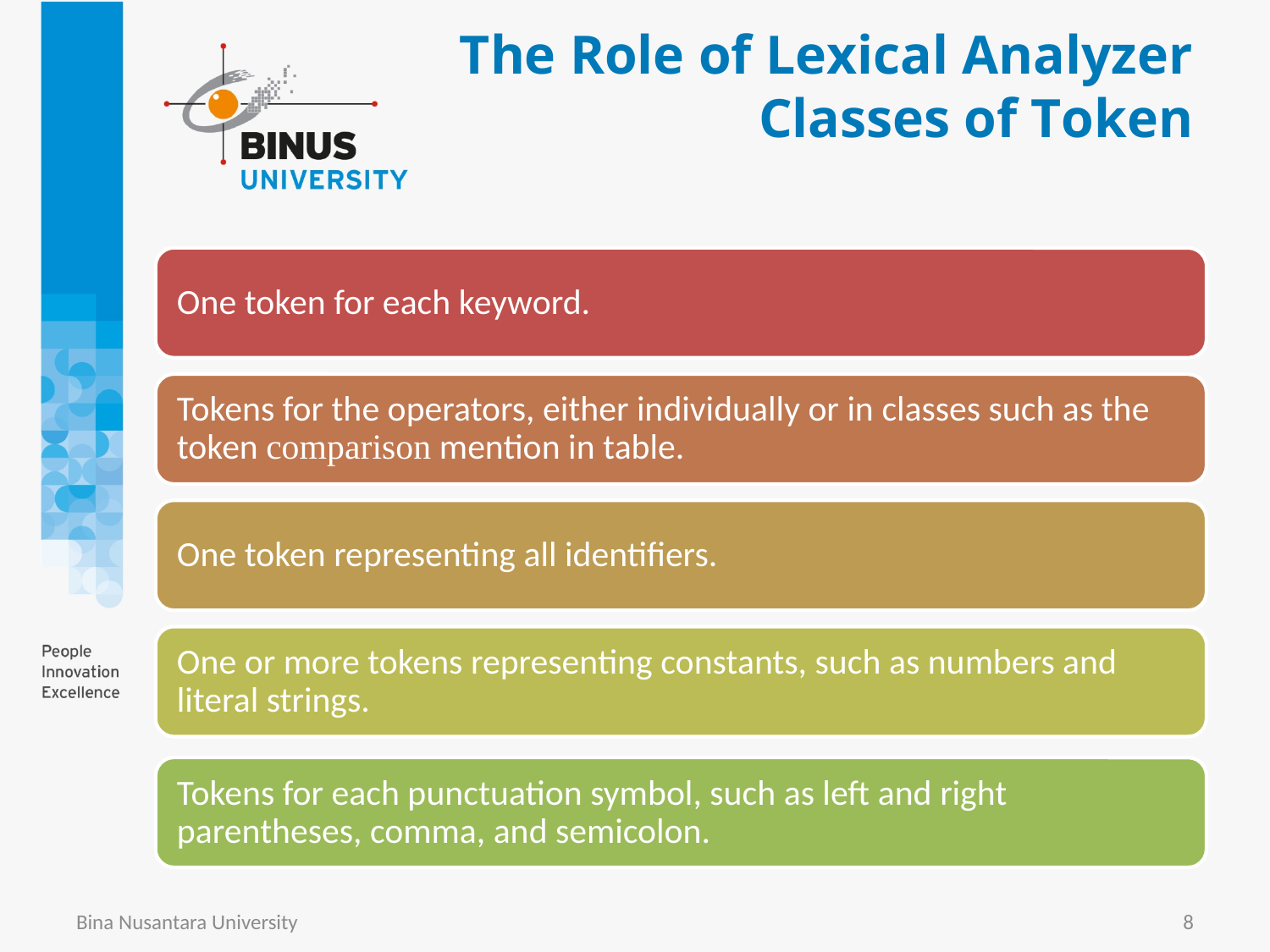

The Role of Lexical Analyzer
Classes of Token
One token for each keyword.
Tokens for the operators, either individually or in classes such as the token comparison mention in table.
One token representing all identifiers.
One or more tokens representing constants, such as numbers and literal strings.
Tokens for each punctuation symbol, such as left and right parentheses, comma, and semicolon.

Bina Nusantara University
8